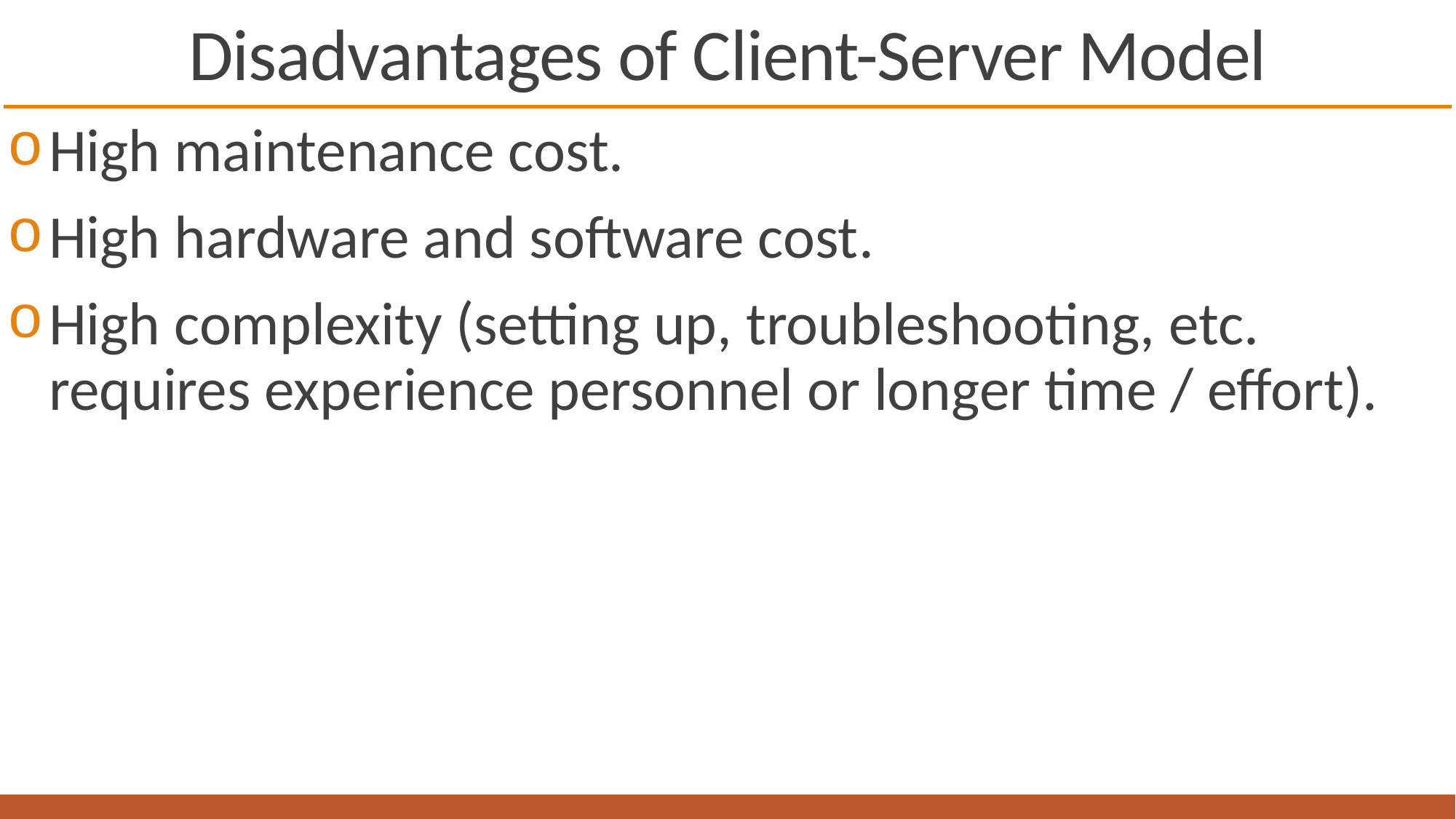

# Disadvantages of Client-Server Model
High maintenance cost.
High hardware and software cost.
High complexity (setting up, troubleshooting, etc. requires experience personnel or longer time / effort).